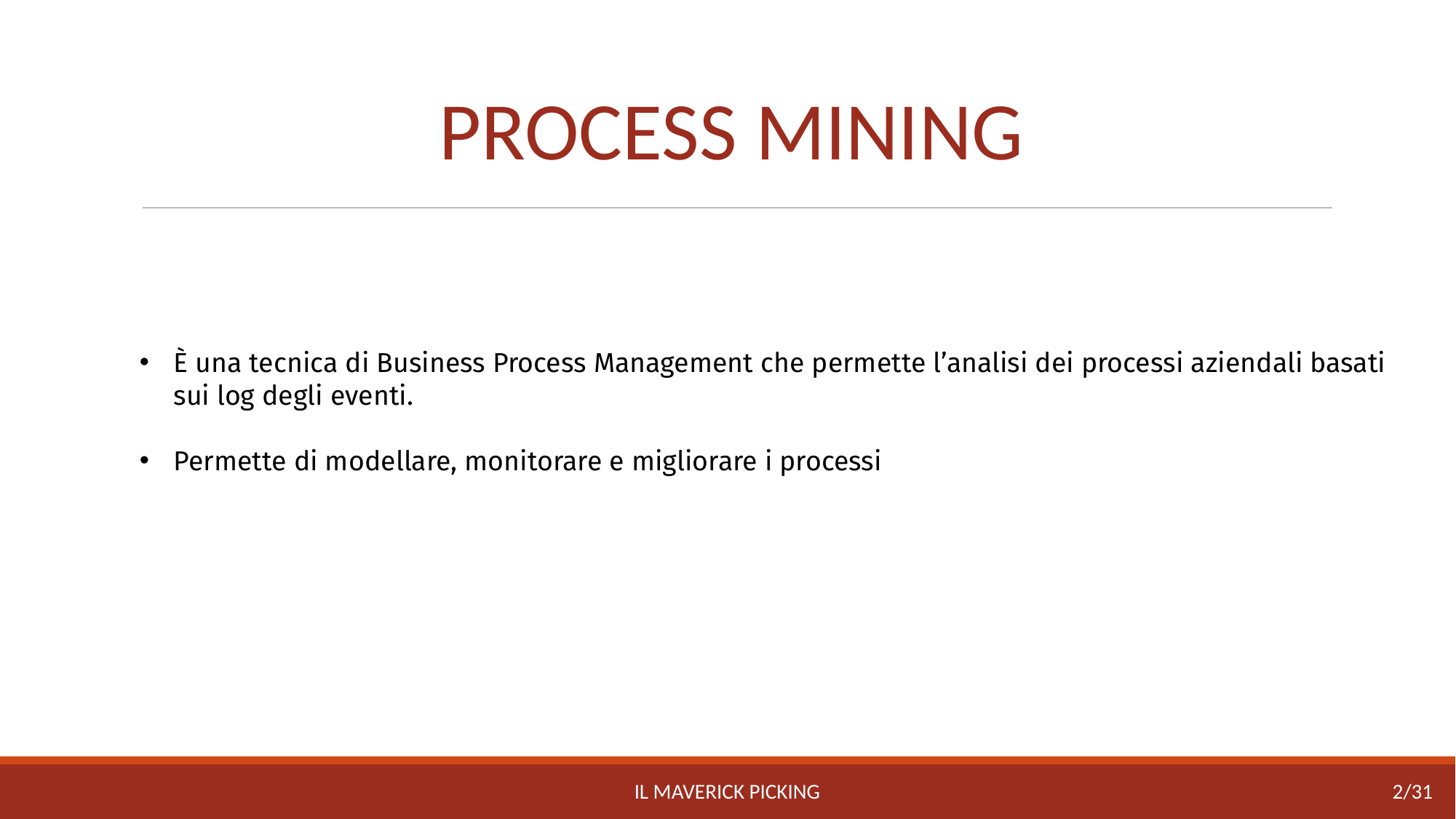

PROCESS MINING
È una tecnica di Business Process Management che permette l’analisi dei processi aziendali basati sui log degli eventi.

Permette di modellare, monitorare e migliorare i processi

IL MAVERICK PICKING
2/31